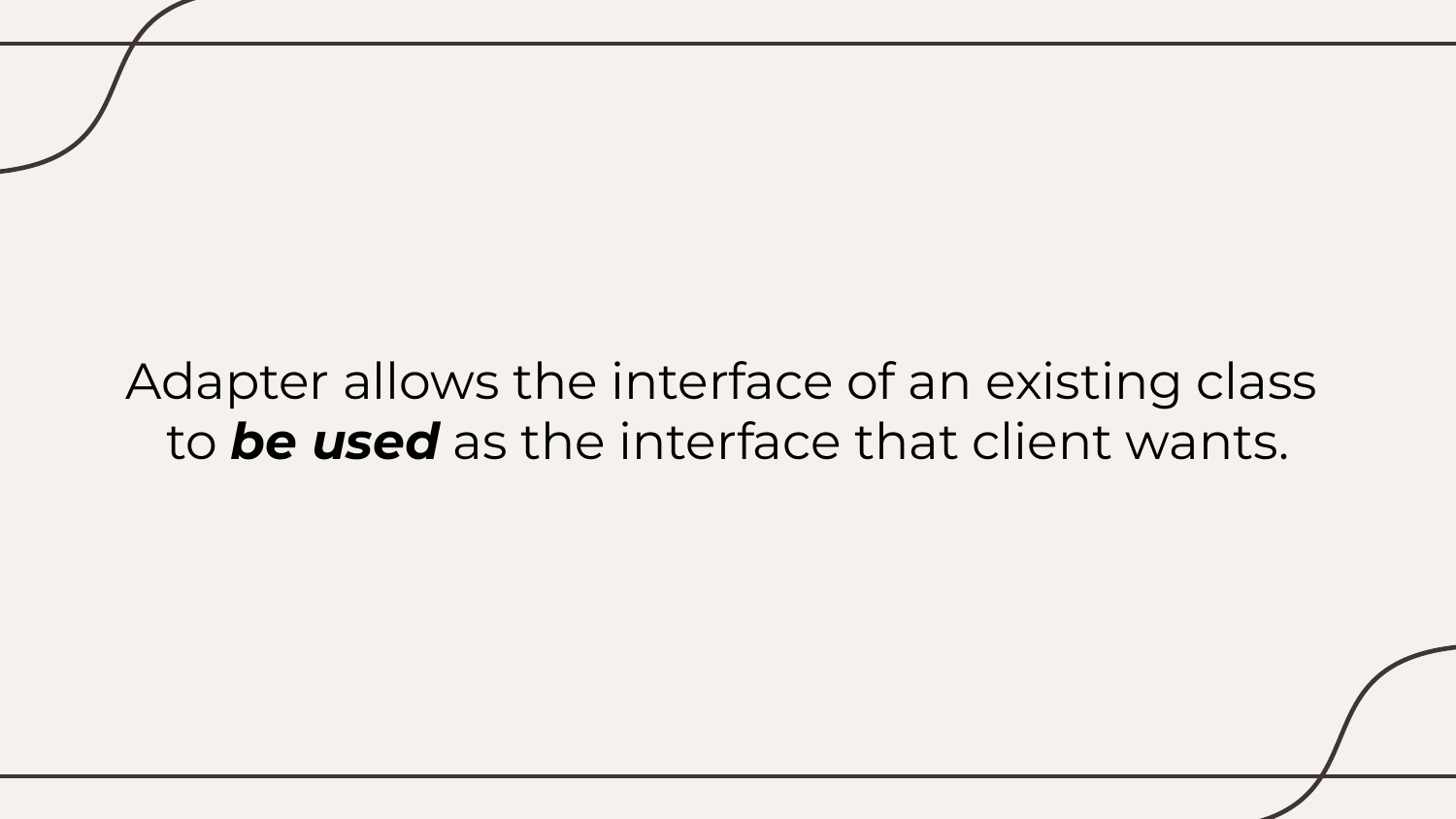

Adapter allows the interface of an existing class
to be used as the interface that client wants.